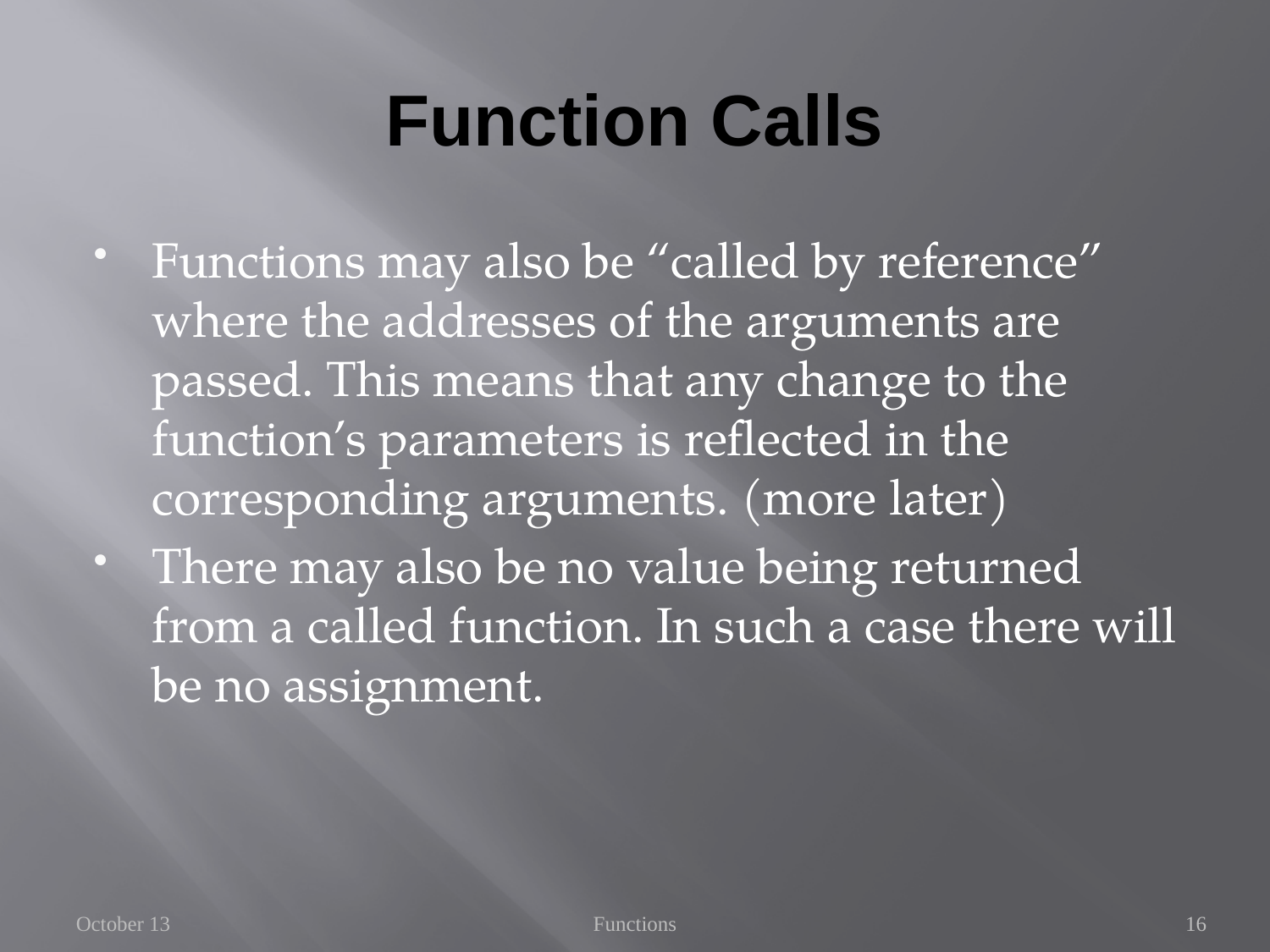

# Function Calls
Functions may also be “called by reference” where the addresses of the arguments are passed. This means that any change to the function’s parameters is reflected in the corresponding arguments. (more later)
There may also be no value being returned from a called function. In such a case there will be no assignment.
October 13
Functions
16